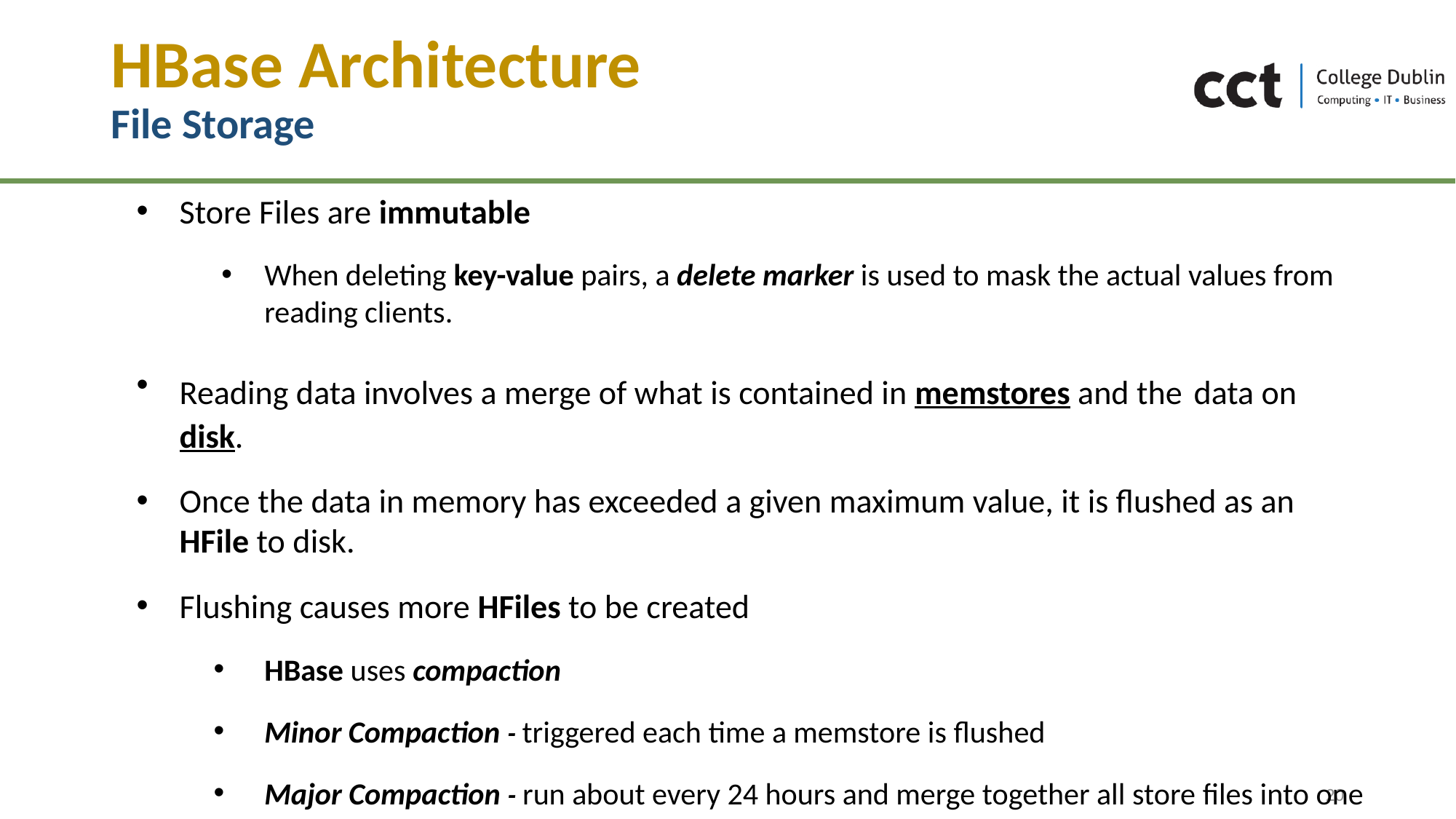

# HBase Architecture File Storage
Store Files are immutable
When deleting key-value pairs, a delete marker is used to mask the actual values from reading clients.
Reading data involves a merge of what is contained in memstores and the data on disk.
Once the data in memory has exceeded a given maximum value, it is flushed as an HFile to disk.
Flushing causes more HFiles to be created
HBase uses compaction
Minor Compaction - triggered each time a memstore is flushed
Major Compaction - run about every 24 hours and merge together all store files into one
20